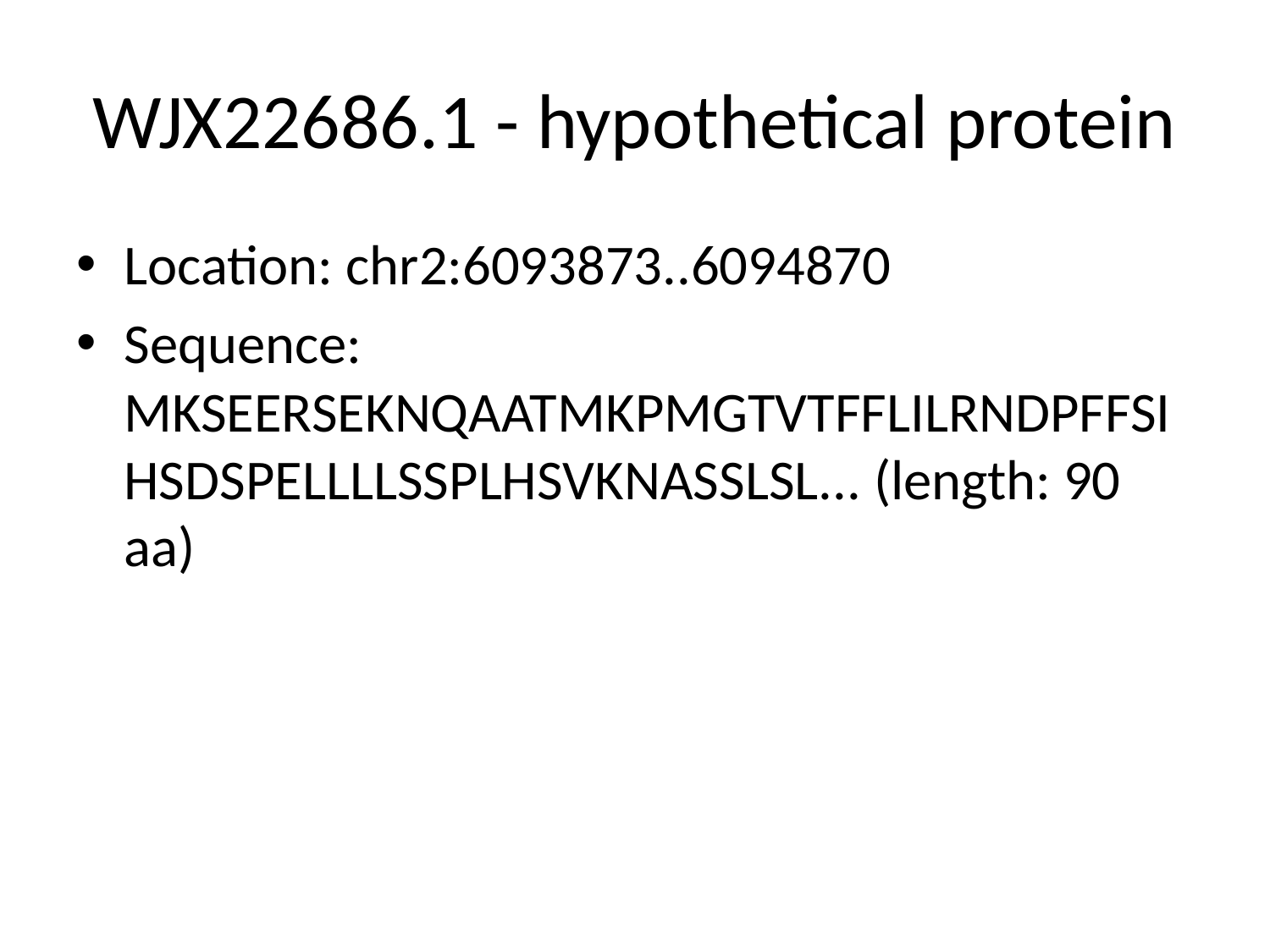

# WJX22686.1 - hypothetical protein
Location: chr2:6093873..6094870
Sequence: MKSEERSEKNQAATMKPMGTVTFFLILRNDPFFSIHSDSPELLLLSSPLHSVKNASSLSL... (length: 90 aa)